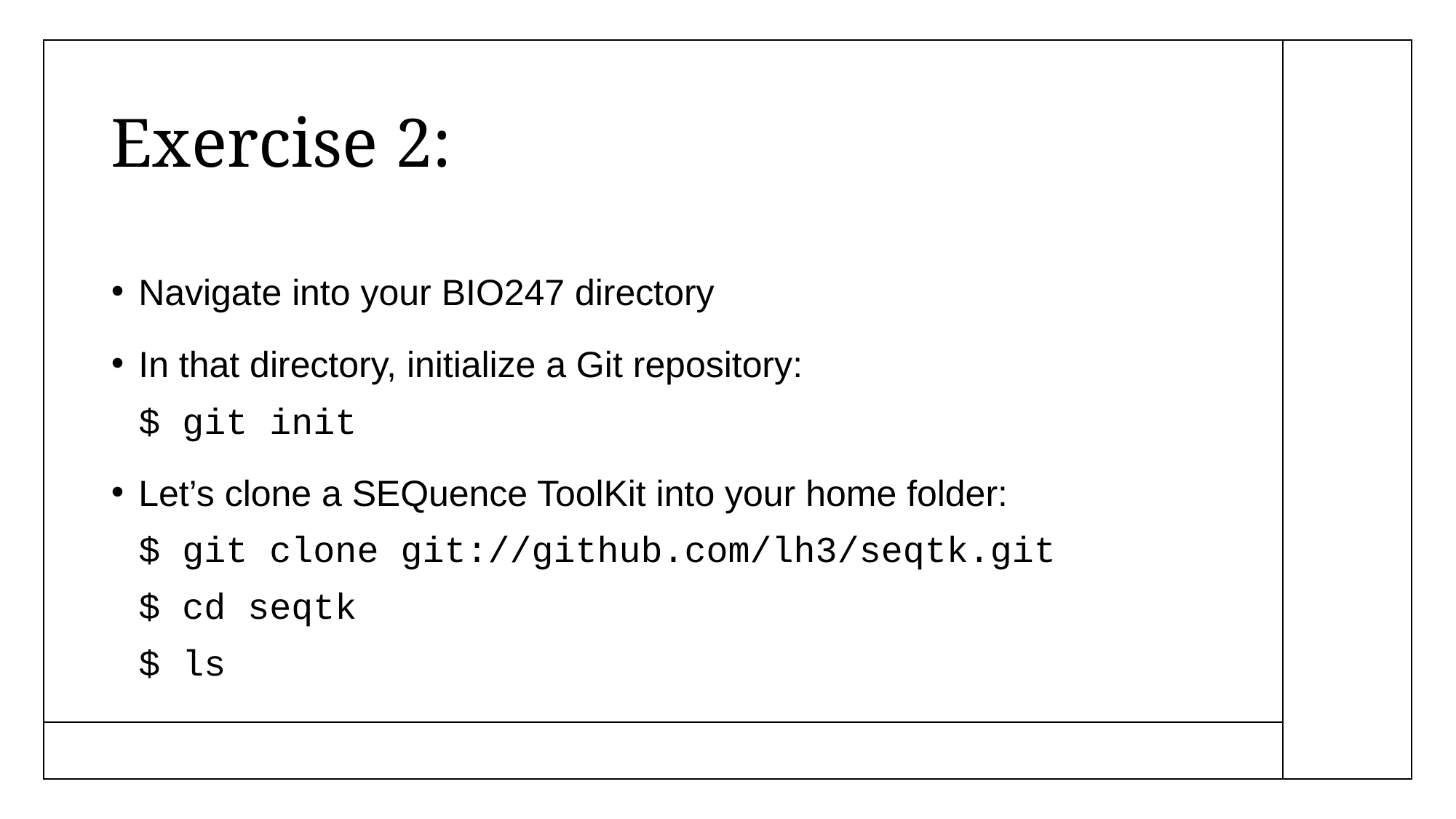

# Exercise 2:
Navigate into your BIO247 directory
In that directory, initialize a Git repository:
$ git init
Let’s clone a SEQuence ToolKit into your home folder:
$ git clone git://github.com/lh3/seqtk.git
$ cd seqtk
$ ls